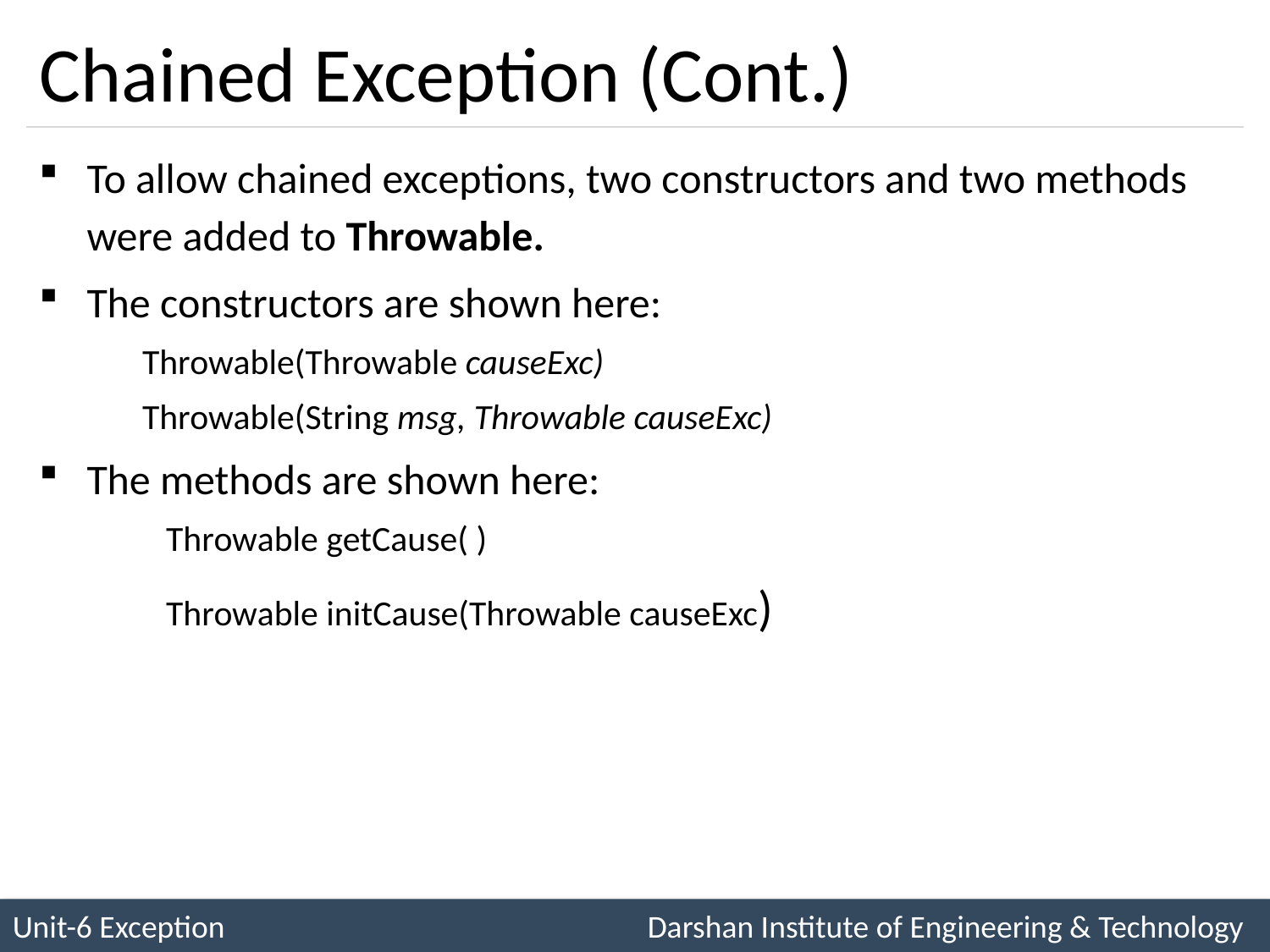

# Chained Exception (Cont.)
To allow chained exceptions, two constructors and two methods were added to Throwable.
The constructors are shown here:
	Throwable(Throwable causeExc)
	Throwable(String msg, Throwable causeExc)
The methods are shown here:
Throwable getCause( )
Throwable initCause(Throwable causeExc)